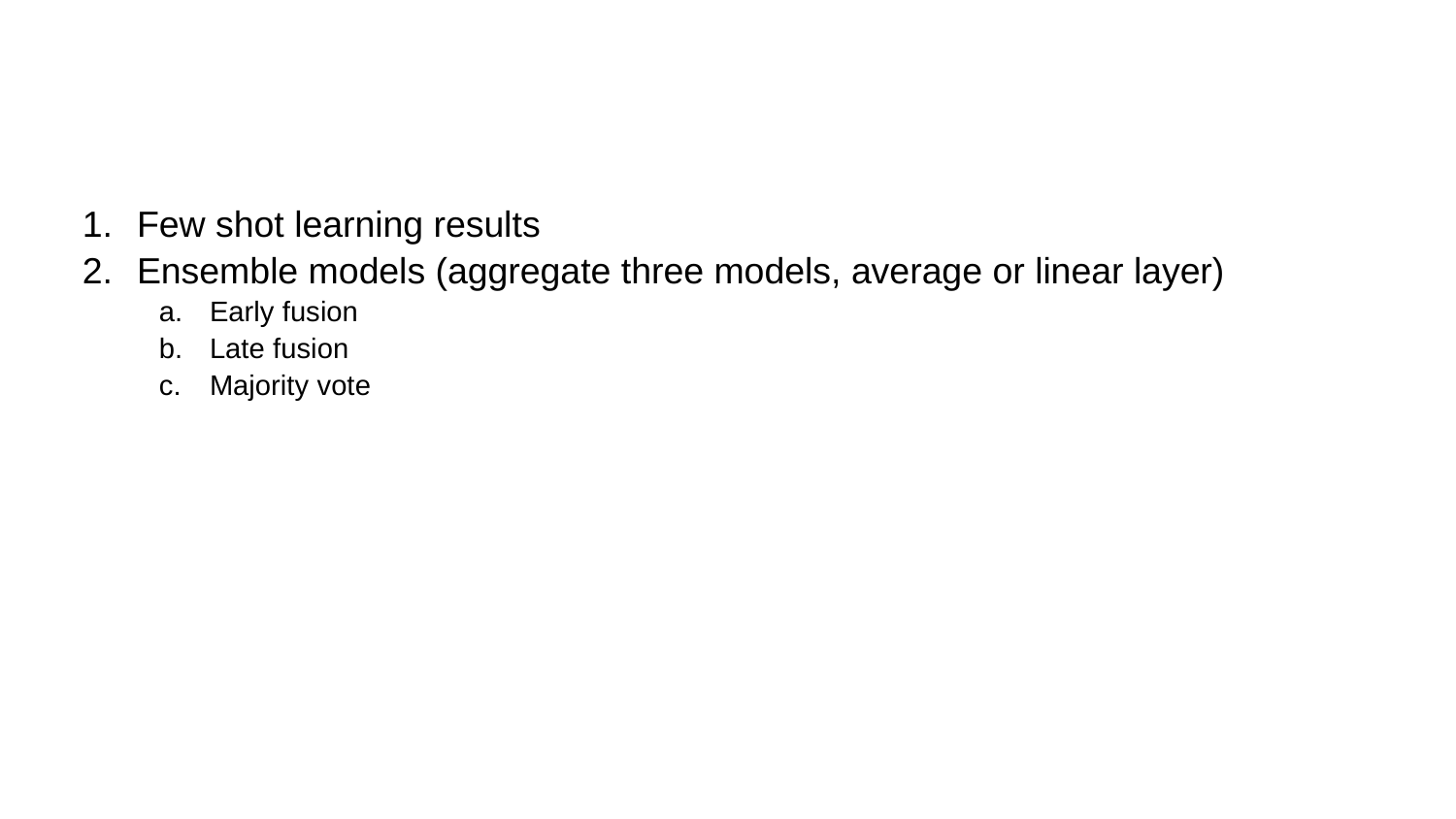

#
Few shot learning results
Ensemble models (aggregate three models, average or linear layer)
Early fusion
Late fusion
Majority vote